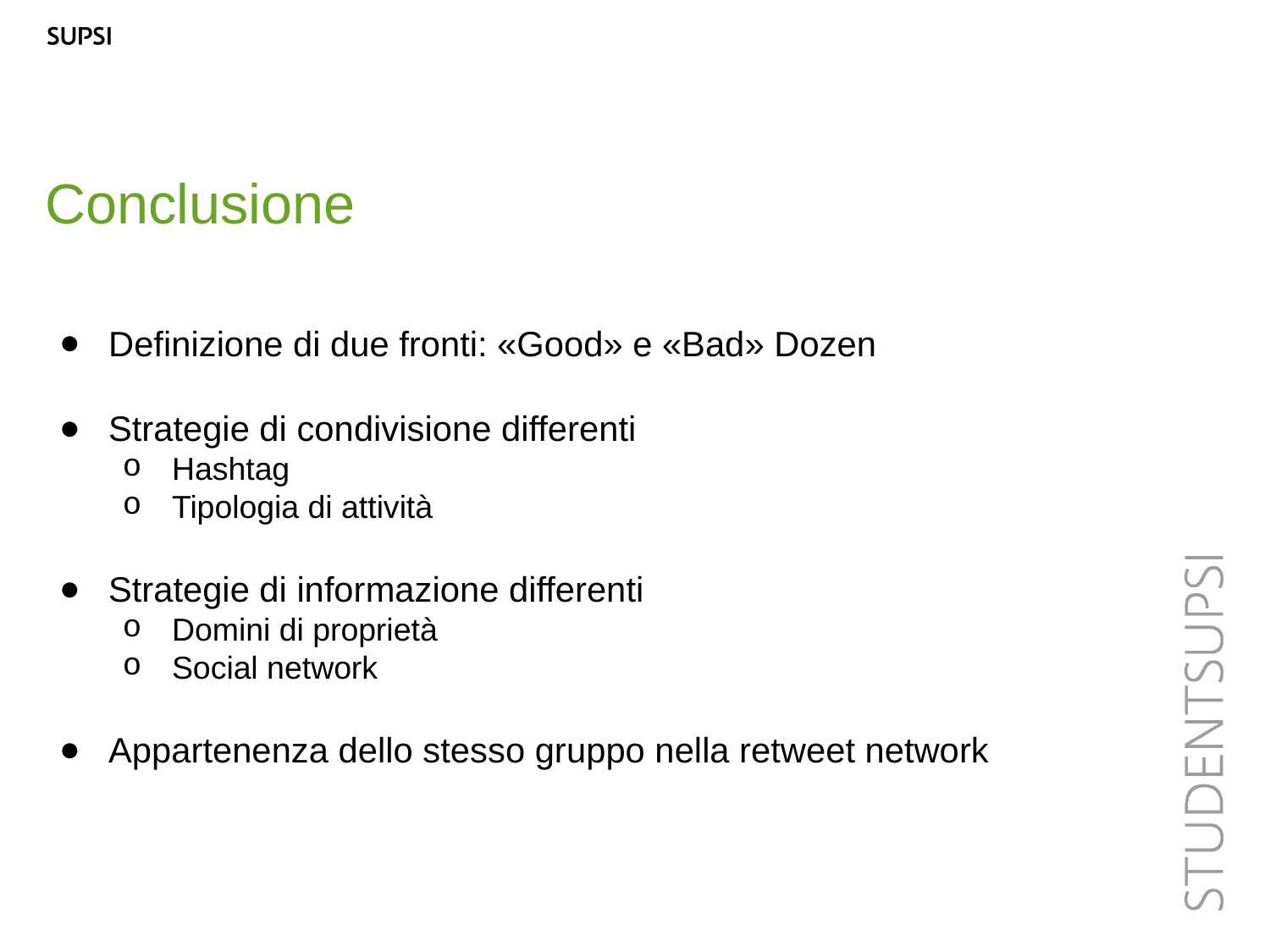

Conclusione
Definizione di due fronti: «Good» e «Bad» Dozen

Strategie di condivisione differenti
Hashtag
Tipologia di attività

Strategie di informazione differenti
Domini di proprietà
Social network

Appartenenza dello stesso gruppo nella retweet network